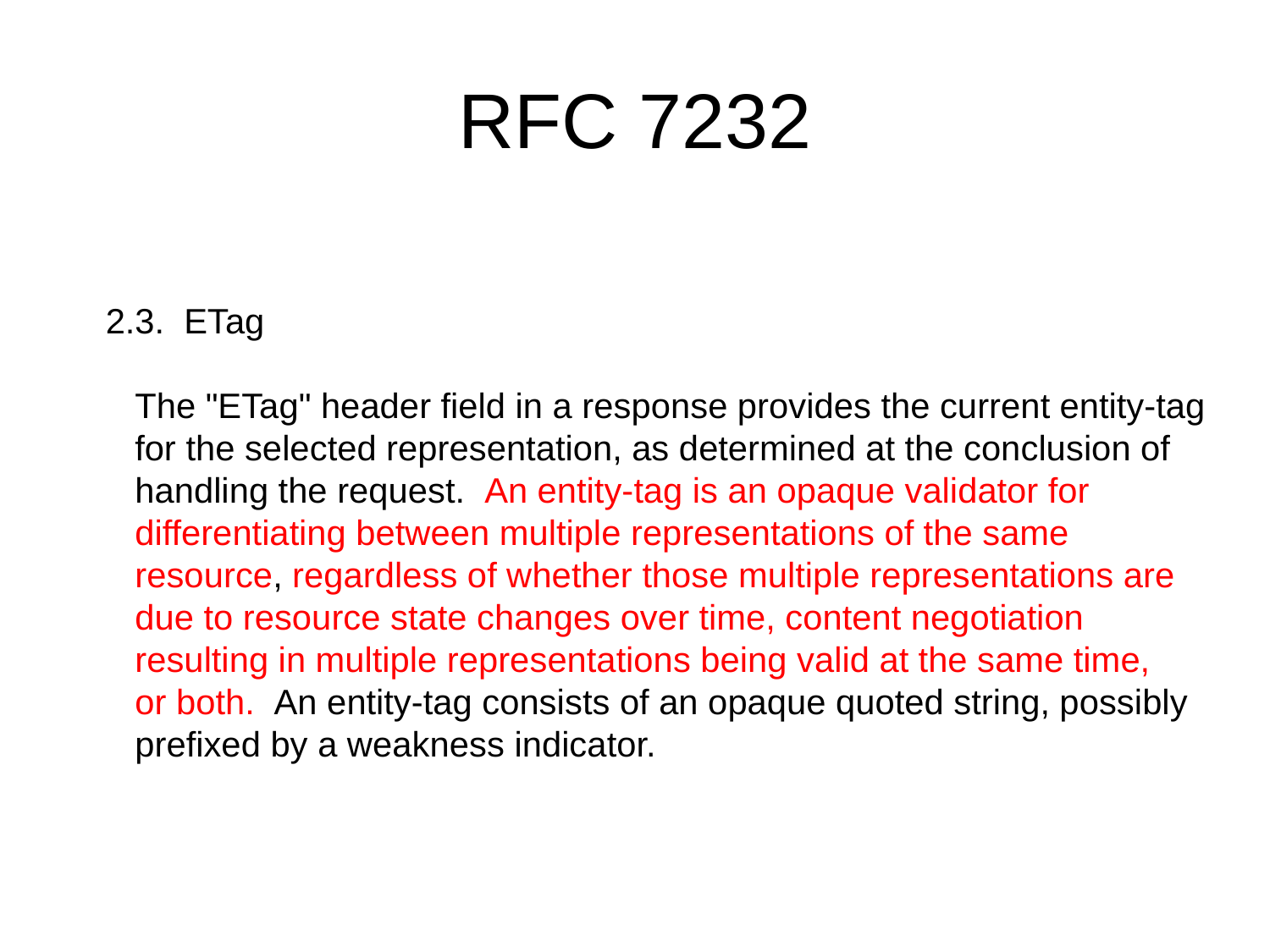

# RFC 7232

2.3.  ETag

   The "ETag" header field in a response provides the current entity-tag
   for the selected representation, as determined at the conclusion of
   handling the request.  An entity-tag is an opaque validator for
   differentiating between multiple representations of the same
   resource, regardless of whether those multiple representations are
   due to resource state changes over time, content negotiation
   resulting in multiple representations being valid at the same time,
   or both.  An entity-tag consists of an opaque quoted string, possibly
   prefixed by a weakness indicator.